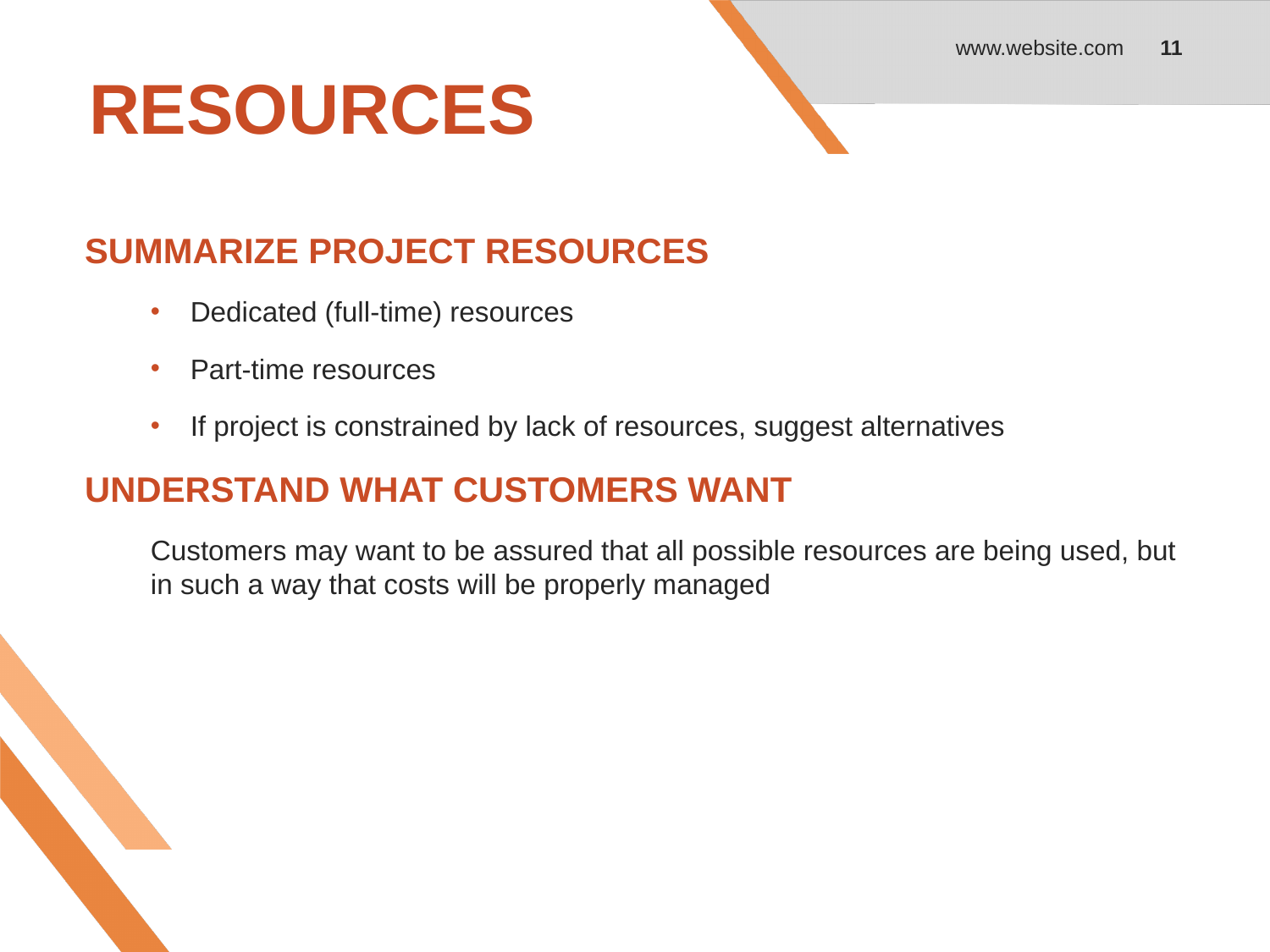

www.website.com
11
# RESOURCES
SUMMARIZE PROJECT RESOURCES
Dedicated (full-time) resources
Part-time resources
If project is constrained by lack of resources, suggest alternatives
UNDERSTAND WHAT CUSTOMERS WANT
Customers may want to be assured that all possible resources are being used, but in such a way that costs will be properly managed